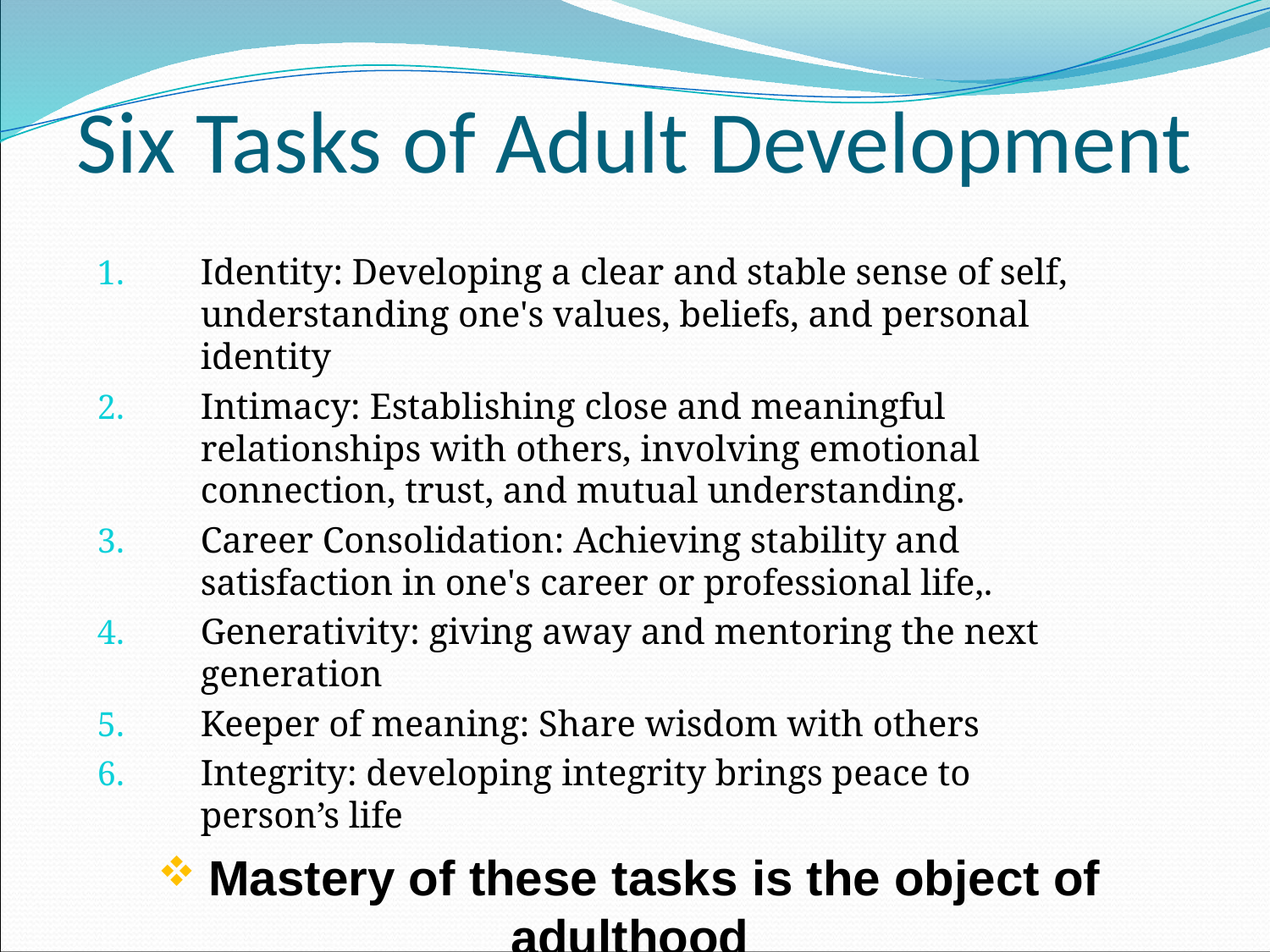

# Six Tasks of Adult Development
Identity: Developing a clear and stable sense of self, understanding one's values, beliefs, and personal identity
Intimacy: Establishing close and meaningful relationships with others, involving emotional connection, trust, and mutual understanding.
Career Consolidation: Achieving stability and satisfaction in one's career or professional life,.
Generativity: giving away and mentoring the next generation
Keeper of meaning: Share wisdom with others
Integrity: developing integrity brings peace to person’s life
 Mastery of these tasks is the object of adulthood